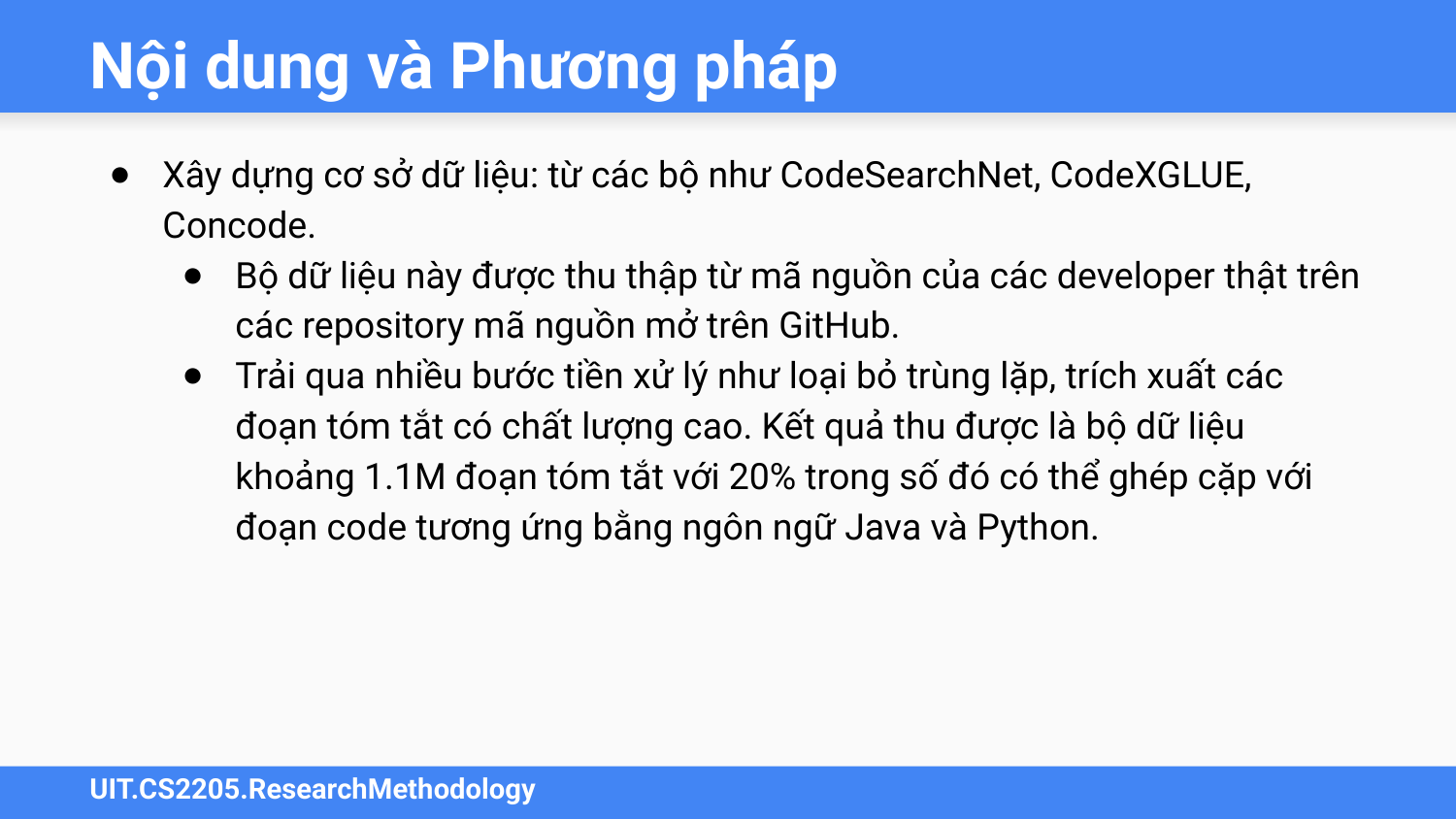

# Nội dung và Phương pháp
Xây dựng cơ sở dữ liệu: từ các bộ như CodeSearchNet, CodeXGLUE, Concode.
Bộ dữ liệu này được thu thập từ mã nguồn của các developer thật trên các repository mã nguồn mở trên GitHub.
Trải qua nhiều bước tiền xử lý như loại bỏ trùng lặp, trích xuất các đoạn tóm tắt có chất lượng cao. Kết quả thu được là bộ dữ liệu khoảng 1.1M đoạn tóm tắt với 20% trong số đó có thể ghép cặp với đoạn code tương ứng bằng ngôn ngữ Java và Python.